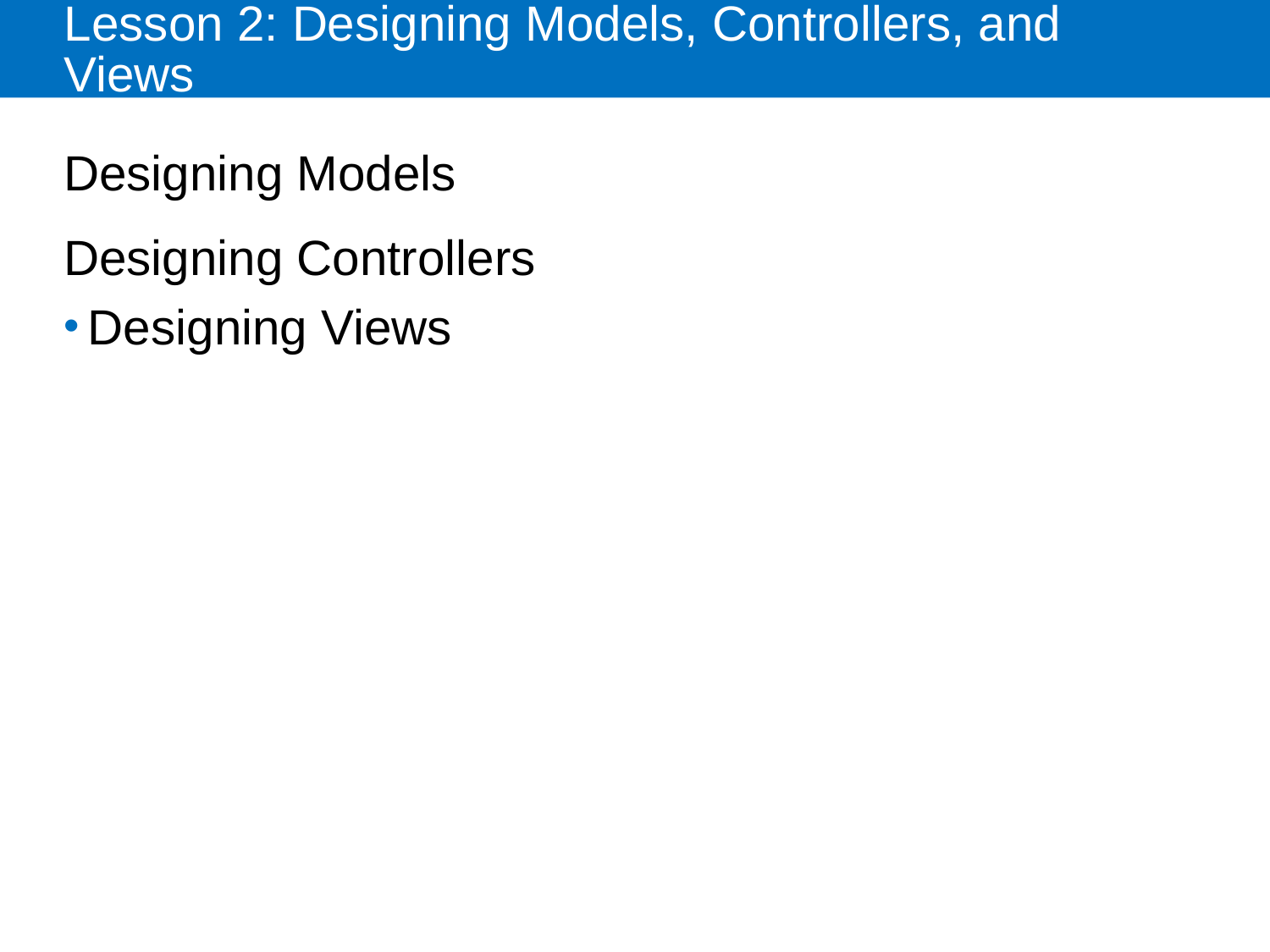

# Lesson 2: Designing Models, Controllers, and Views
Designing Models
Designing Controllers
Designing Views